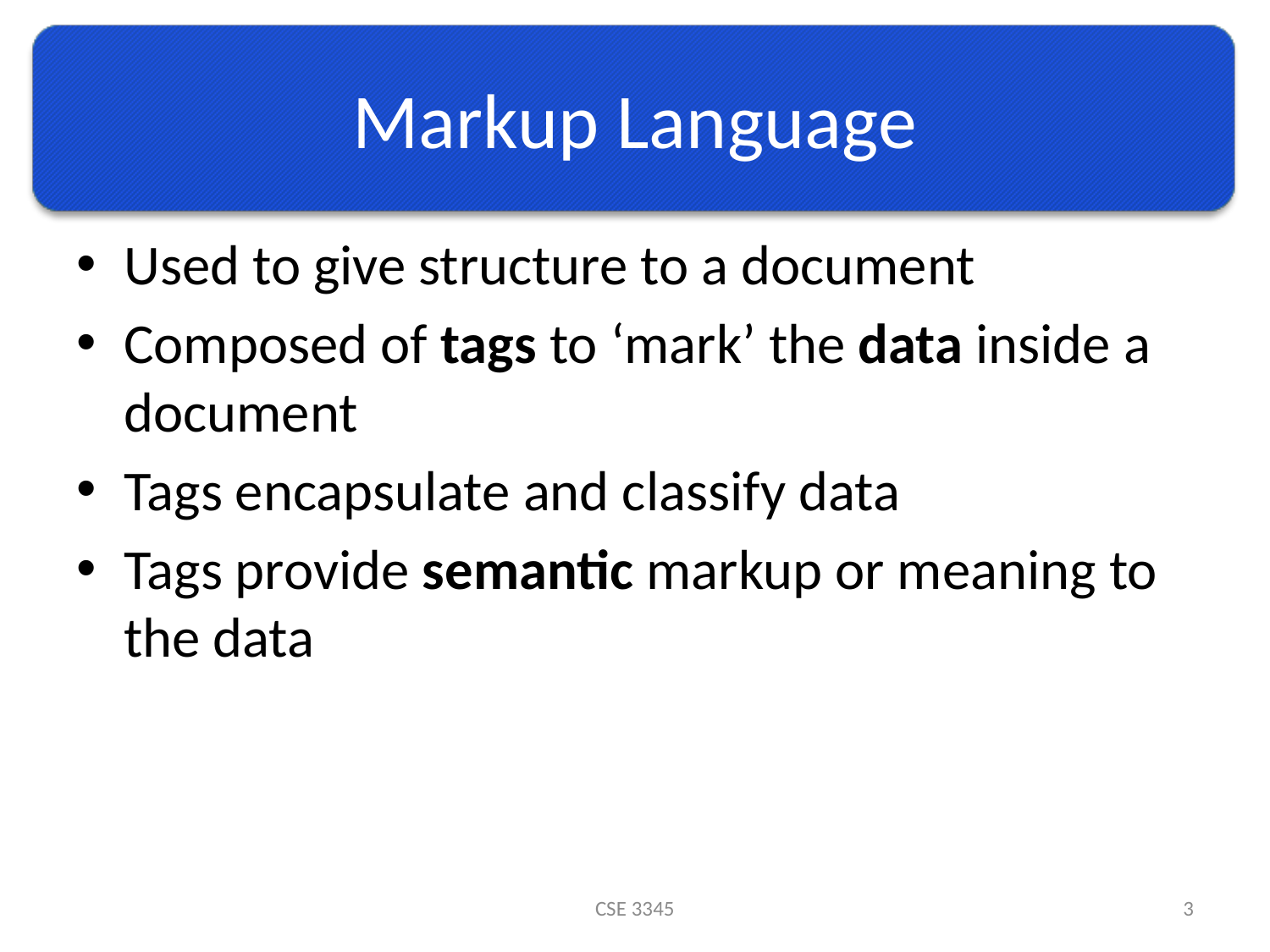

# Markup Language
Used to give structure to a document
Composed of tags to ‘mark’ the data inside a document
Tags encapsulate and classify data
Tags provide semantic markup or meaning to the data
CSE 3345
3